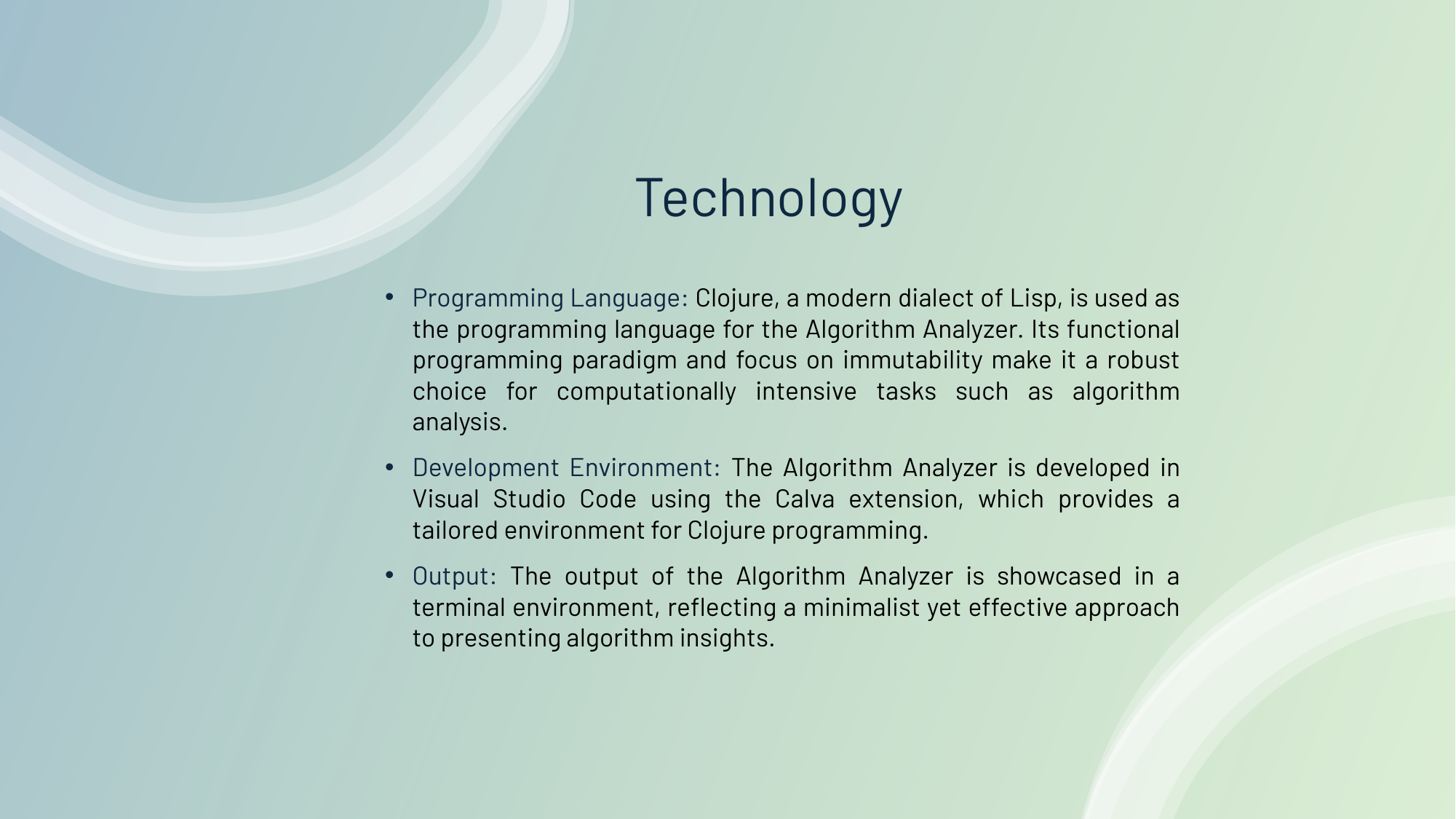

# Technology
Programming Language: Clojure, a modern dialect of Lisp, is used as the programming language for the Algorithm Analyzer. Its functional programming paradigm and focus on immutability make it a robust choice for computationally intensive tasks such as algorithm analysis.
Development Environment: The Algorithm Analyzer is developed in Visual Studio Code using the Calva extension, which provides a tailored environment for Clojure programming.
Output: The output of the Algorithm Analyzer is showcased in a terminal environment, reflecting a minimalist yet effective approach to presenting algorithm insights.